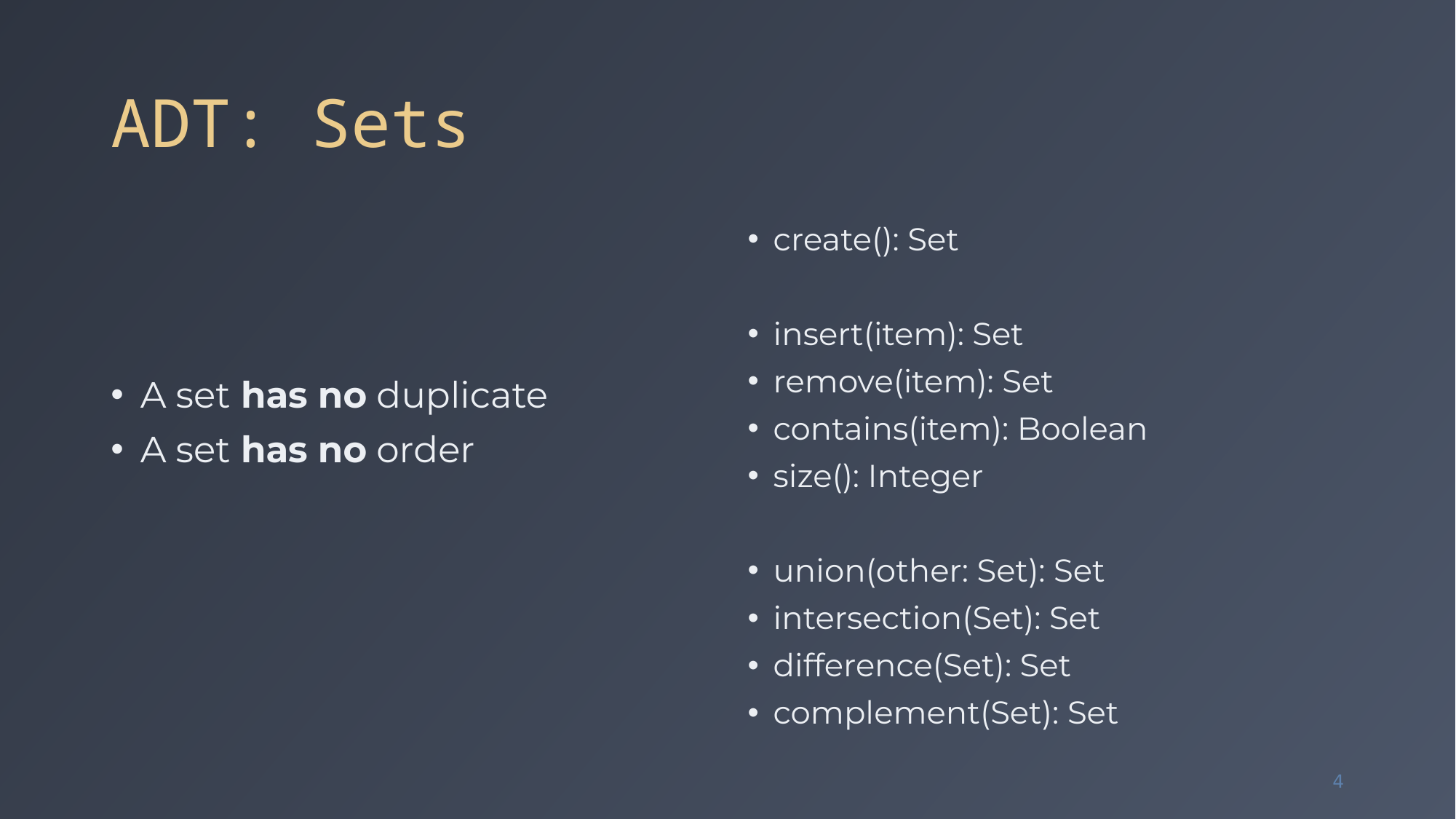

# ADT: Sets
A set has no duplicate
A set has no order

create(): Set

insert(item): Set
remove(item): Set
contains(item): Boolean
size(): Integer

union(other: Set): Set
intersection(Set): Set
difference(Set): Set
complement(Set): Set

4